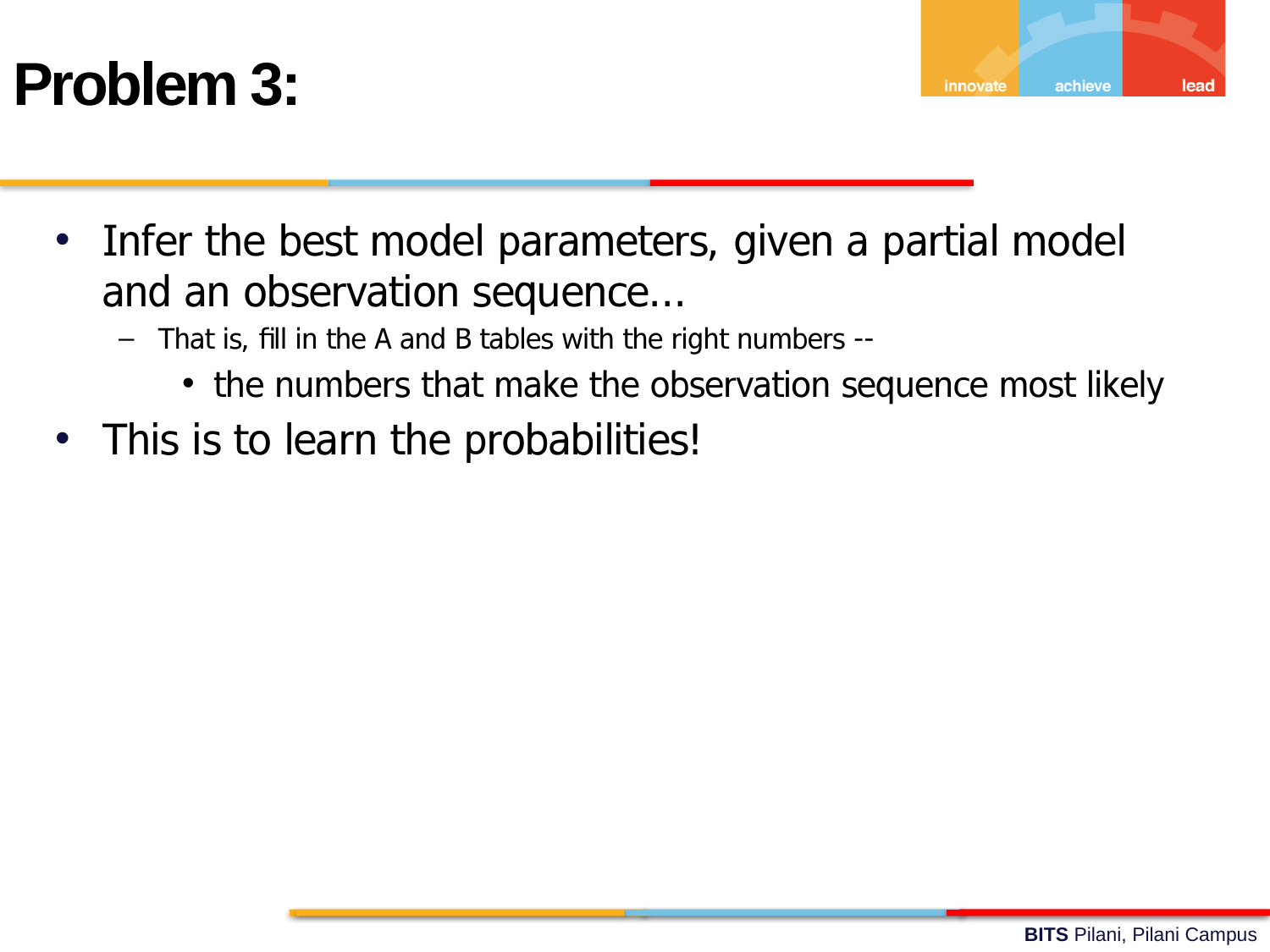

Problem 3:
Infer the best model parameters, given a partial model and an observation sequence...
That is, fill in the A and B tables with the right numbers --
the numbers that make the observation sequence most likely
This is to learn the probabilities!